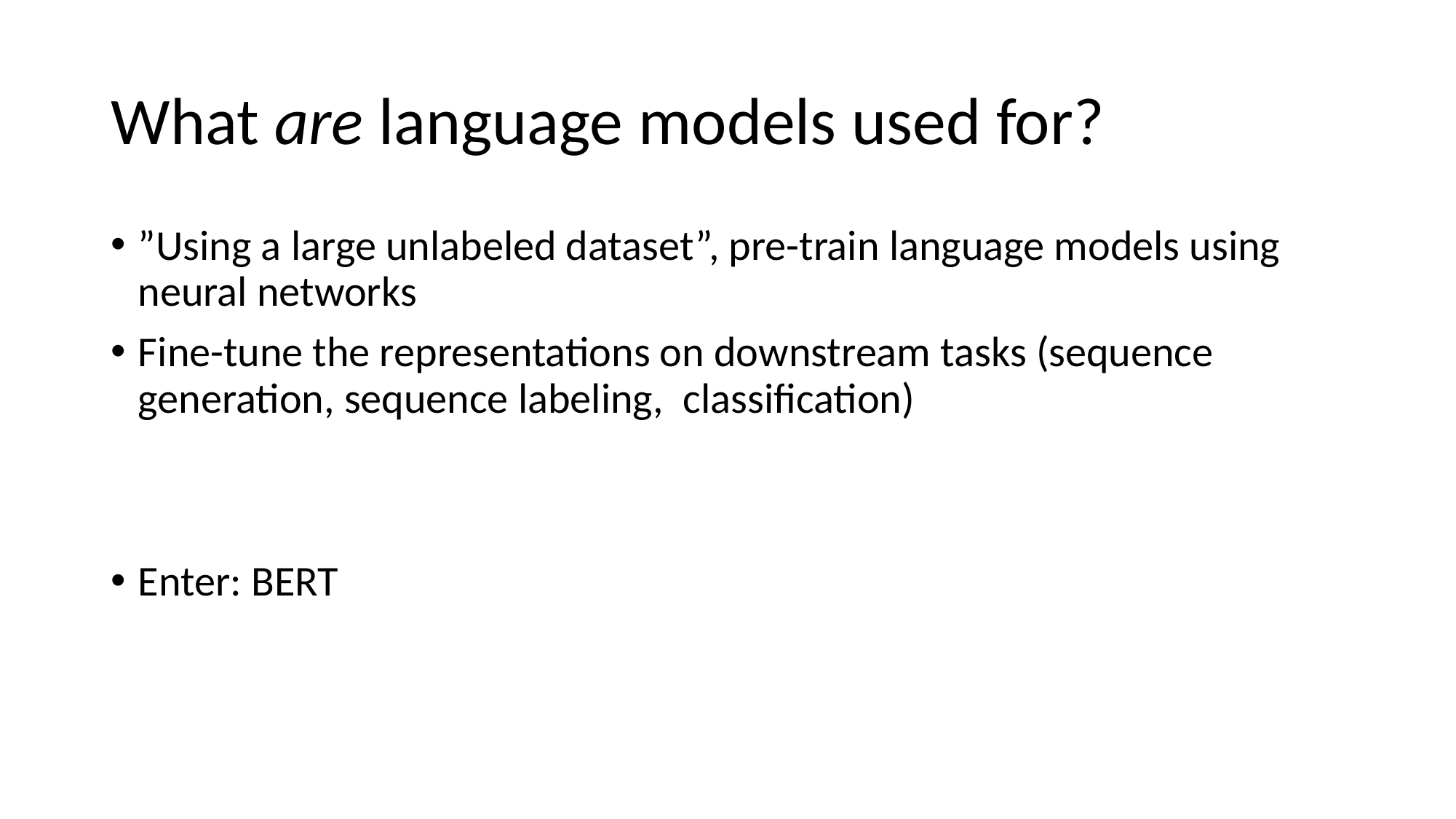

# What are language models used for?
”Using a large unlabeled dataset”, pre-train language models using neural networks
Fine-tune the representations on downstream tasks (sequence generation, sequence labeling,  classification)

Enter: BERT